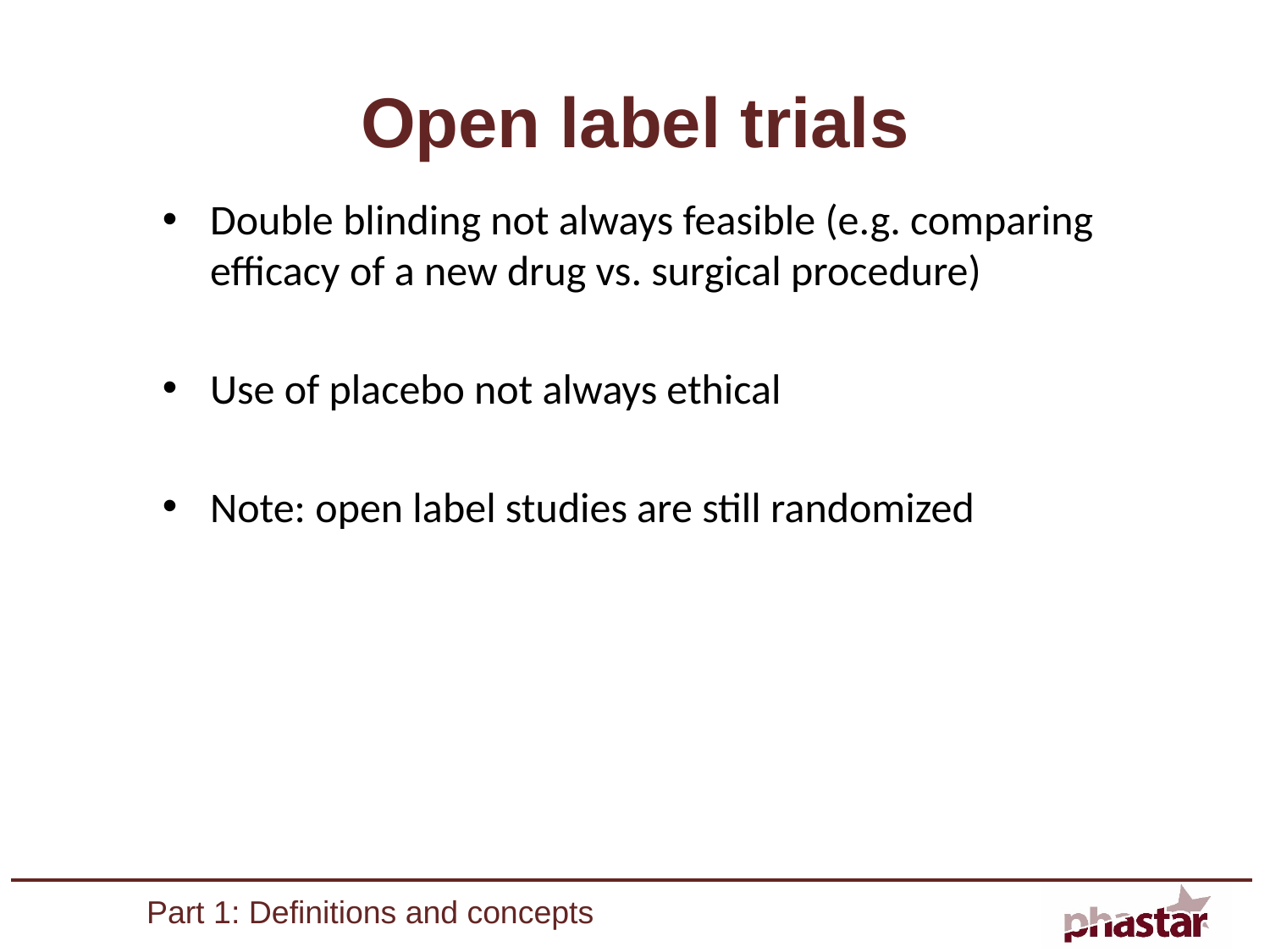

# Open label trials
Double blinding not always feasible (e.g. comparing efficacy of a new drug vs. surgical procedure)

Use of placebo not always ethical

Note: open label studies are still randomized
Part 1: Definitions and concepts